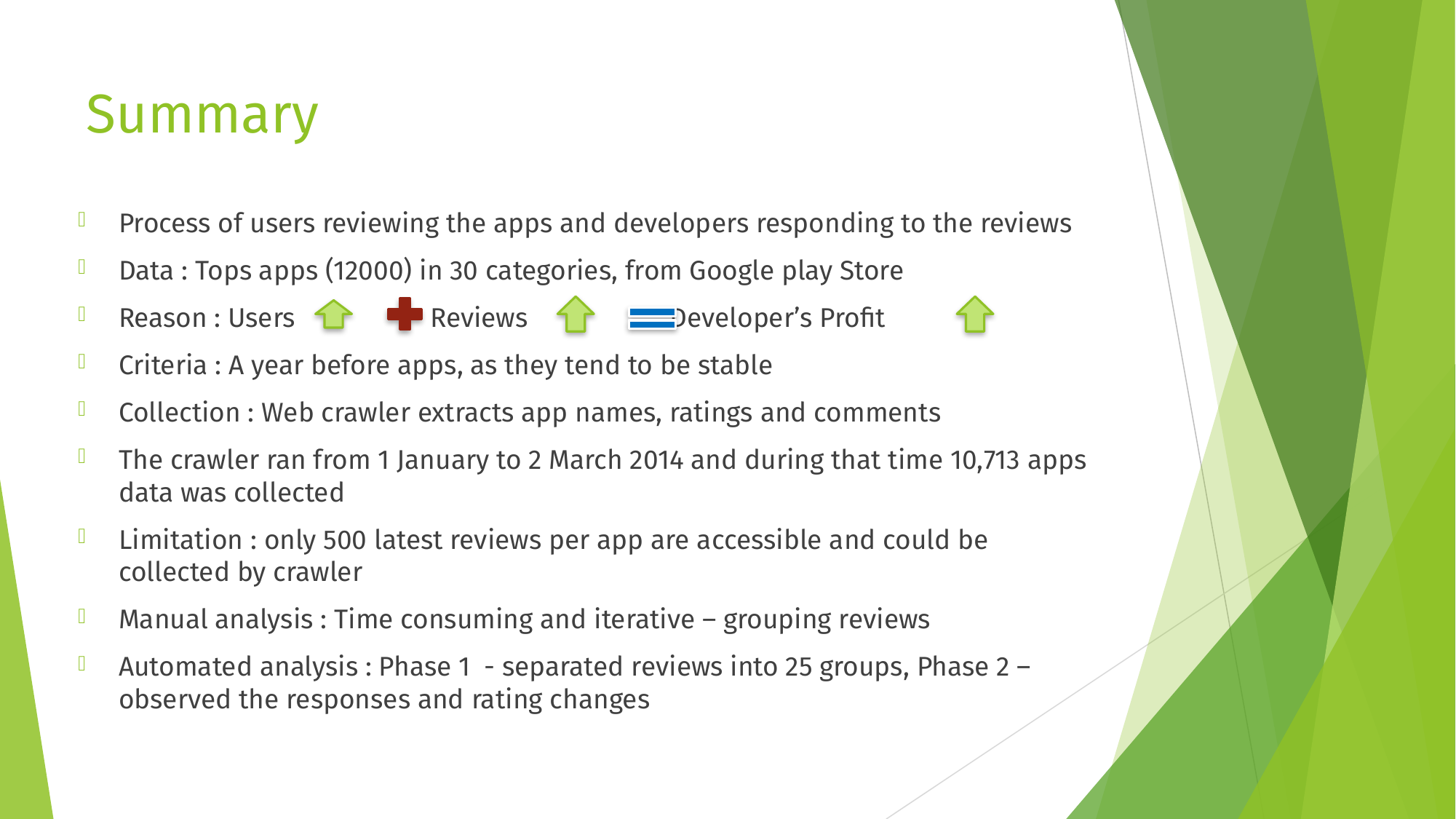

# Summary
Process of users reviewing the apps and developers responding to the reviews
Data : Tops apps (12000) in 30 categories, from Google play Store
Reason : Users                   Reviews                    Developer’s Profit
Criteria : A year before apps, as they tend to be stable
Collection : Web crawler extracts app names, ratings and comments
The crawler ran from 1 January to 2 March 2014 and during that time 10,713 apps data was collected
Limitation : only 500 latest reviews per app are accessible and could be collected by crawler
Manual analysis : Time consuming and iterative – grouping reviews
Automated analysis : Phase 1  - separated reviews into 25 groups, Phase 2 – observed the responses and rating changes